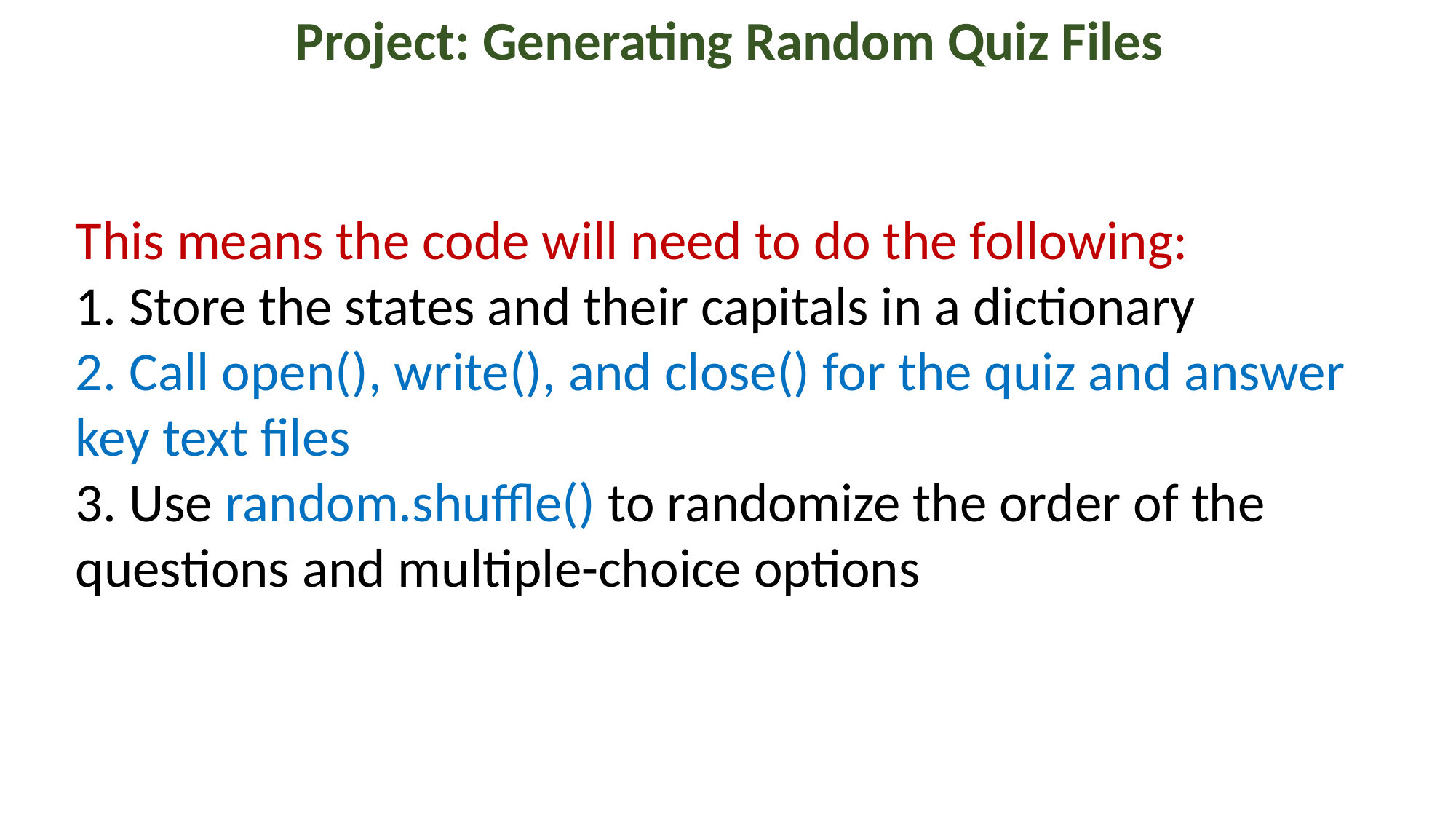

Project: Generating Random Quiz Files
This means the code will need to do the following:
1. Store the states and their capitals in a dictionary
2. Call open(), write(), and close() for the quiz and answer key text files
3. Use random.shuffle() to randomize the order of the questions and multiple-choice options